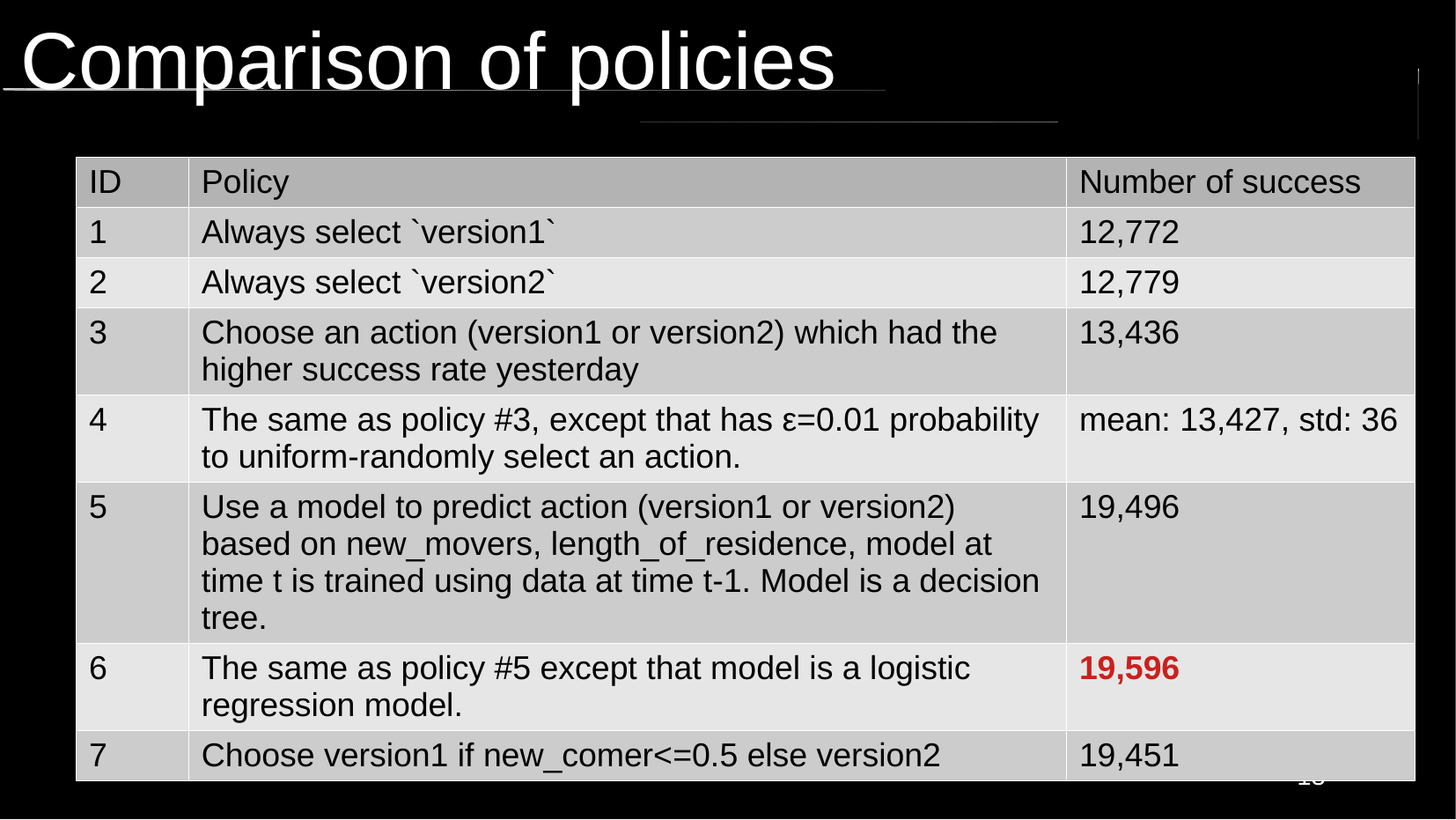

# Comparison of policies
| ID | Policy | Number of success |
| --- | --- | --- |
| 1 | Always select `version1` | 12,772 |
| 2 | Always select `version2` | 12,779 |
| 3 | Choose an action (version1 or version2) which had the higher success rate yesterday | 13,436 |
| 4 | The same as policy #3, except that has ε=0.01 probability to uniform-randomly select an action. | mean: 13,427, std: 36 |
| 5 | Use a model to predict action (version1 or version2) based on new\_movers, length\_of\_residence, model at time t is trained using data at time t-1. Model is a decision tree. | 19,496 |
| 6 | The same as policy #5 except that model is a logistic regression model. | 19,596 |
| 7 | Choose version1 if new\_comer<=0.5 else version2 | 19,451 |
13